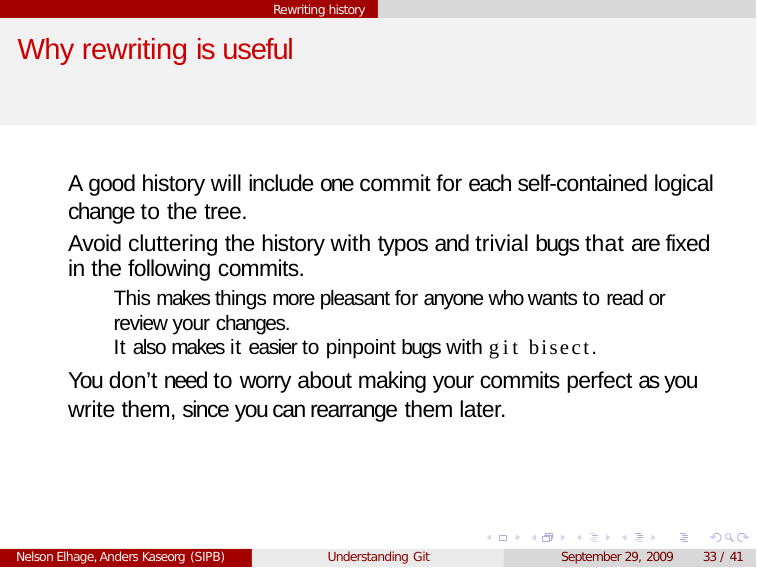

Rewriting history

# Why rewriting is useful
A good history will include one commit for each self-contained logical  change to the tree.
Avoid cluttering the history with typos and trivial bugs that are fixed  in the following commits.
This makes things more pleasant for anyone who wants to read or  review your changes.
It also makes it easier to pinpoint bugs with git bisect.
You don’t need to worry about making your commits perfect as you  write them, since you can rearrange them later.

Nelson Elhage, Anders Kaseorg (SIPB)
Understanding Git
September 29, 2009
33 / 41